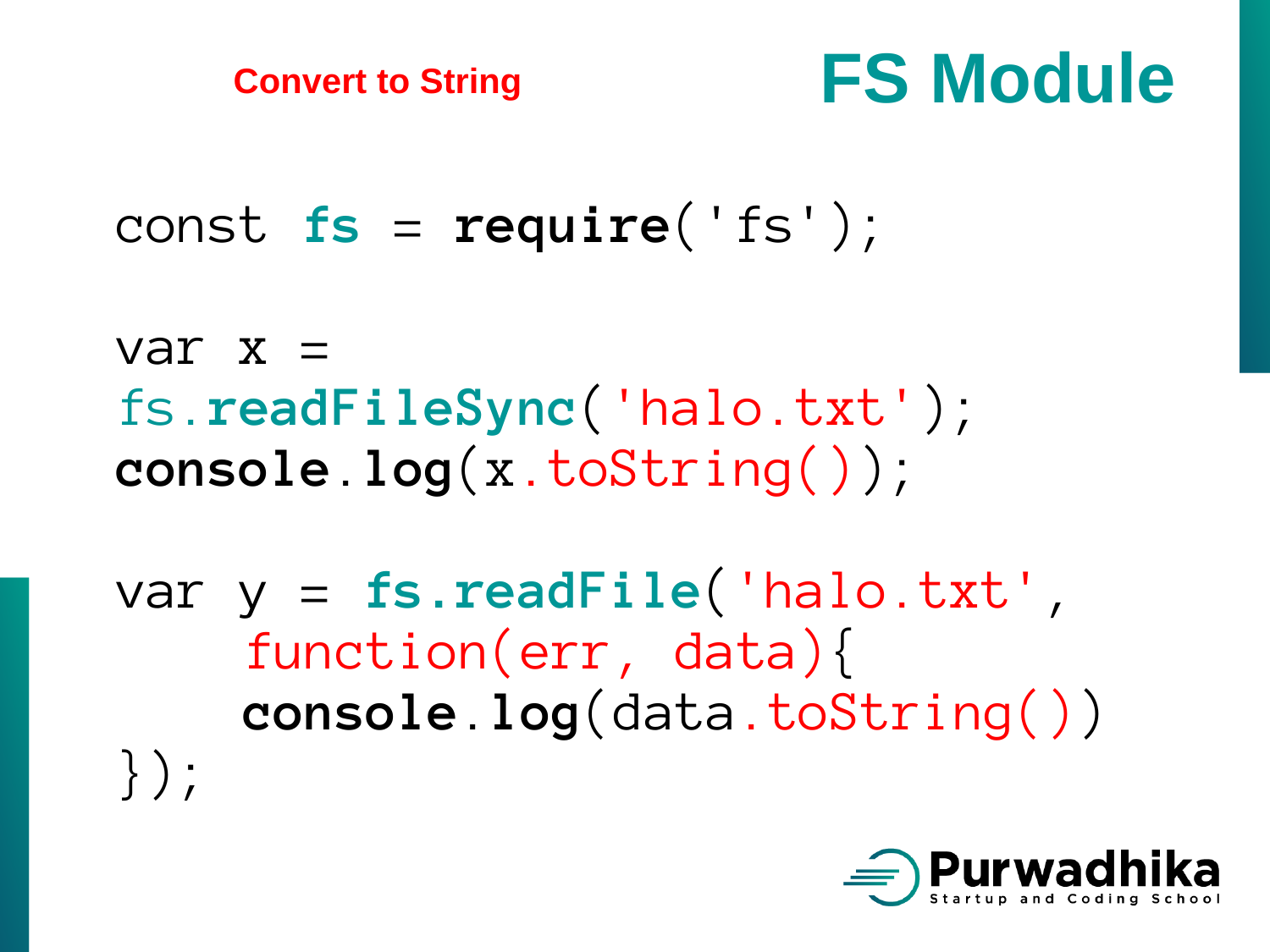

FS Module
Convert to String

const fs = require('fs');

var x = fs.readFileSync('halo.txt');
console.log(x.toString());

var y = fs.readFile('halo.txt',
	function(err, data){
	console.log(data.toString())
});